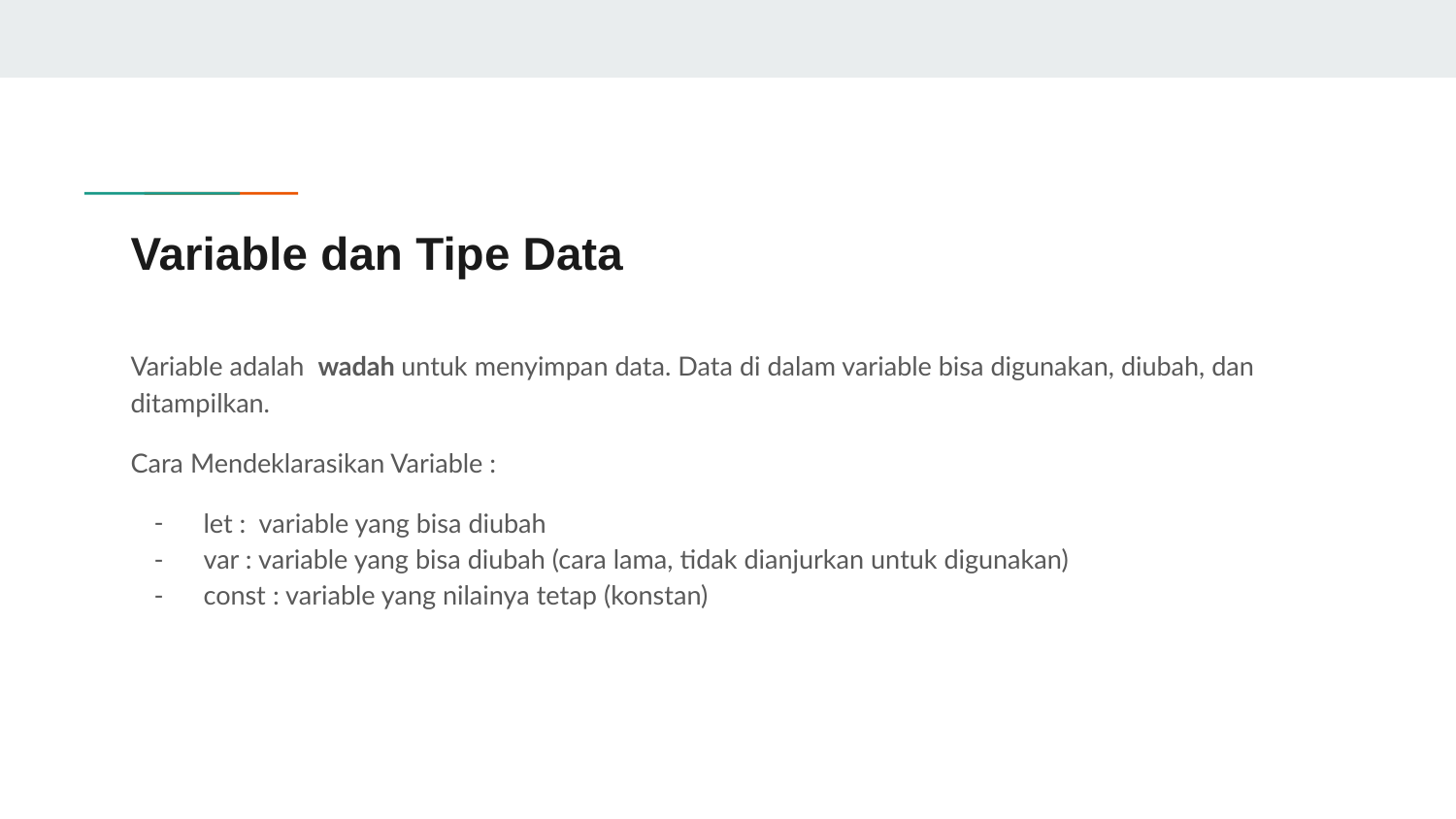

# Variable dan Tipe Data
Variable adalah  wadah untuk menyimpan data. Data di dalam variable bisa digunakan, diubah, dan ditampilkan.
Cara Mendeklarasikan Variable :
let :  variable yang bisa diubah
var : variable yang bisa diubah (cara lama, tidak dianjurkan untuk digunakan)
const : variable yang nilainya tetap (konstan)